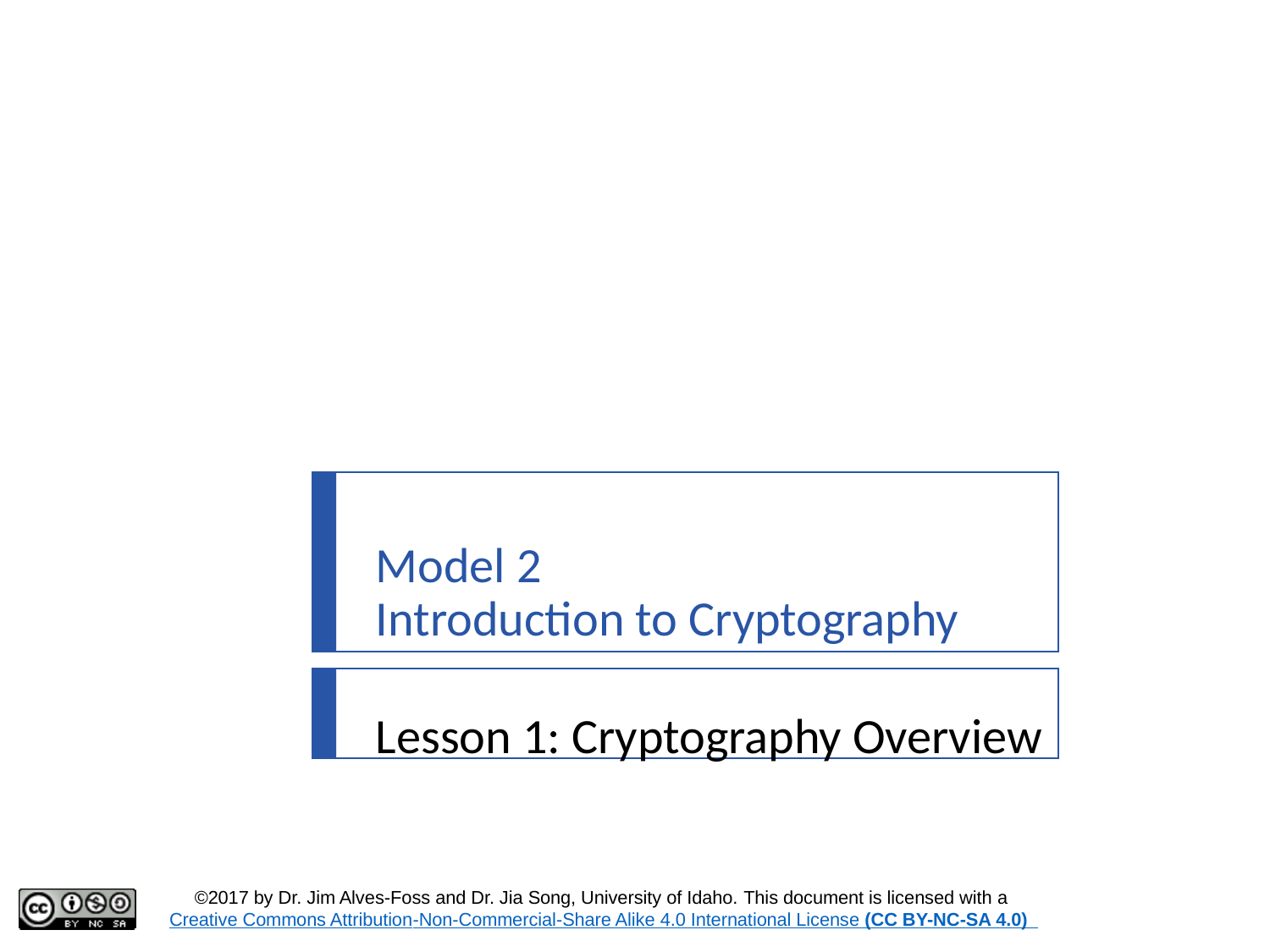

# Model 2 Introduction to Cryptography

Lesson 1: Cryptography Overview